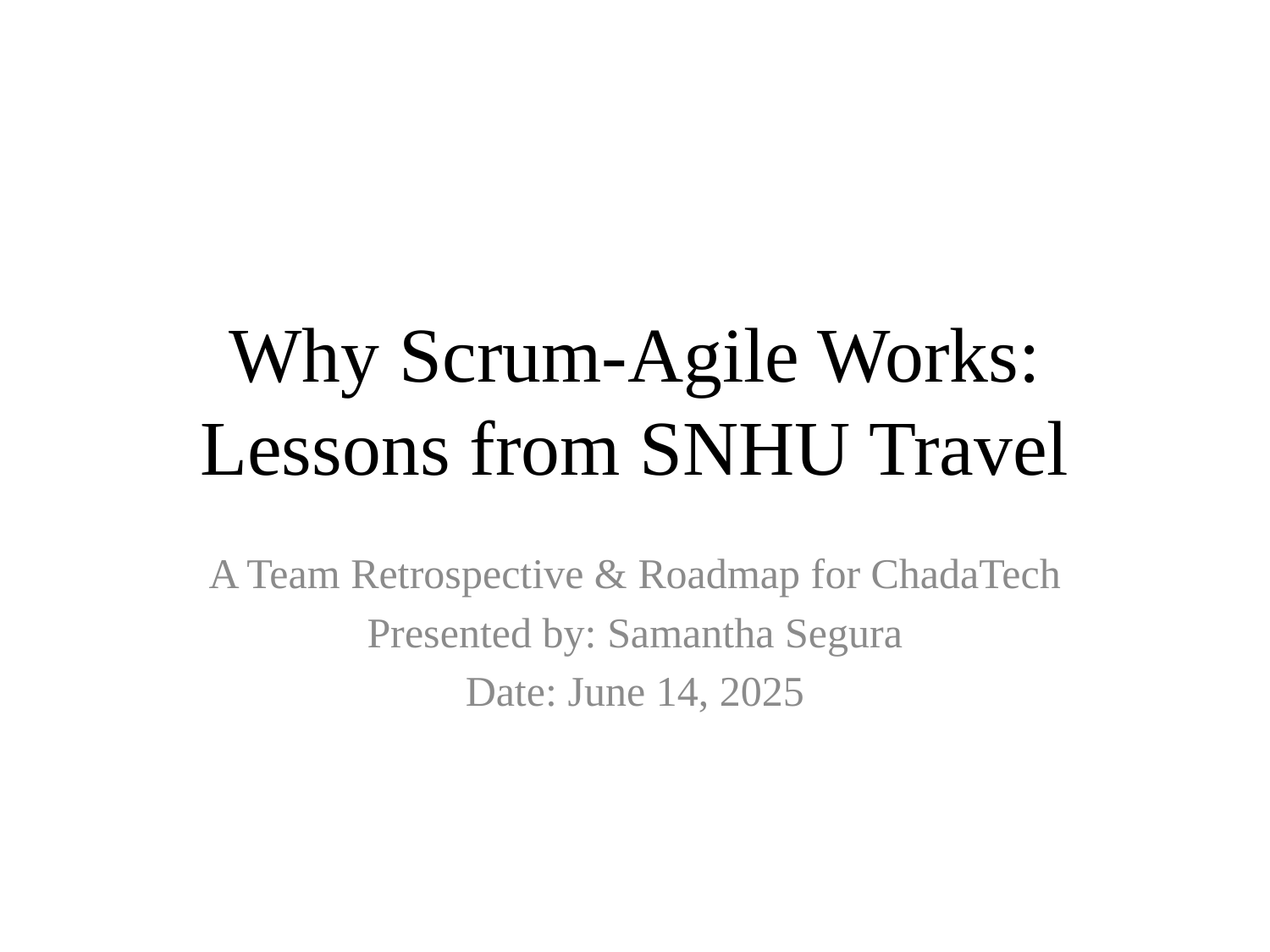

# Why Scrum‑Agile Works: Lessons from SNHU Travel
A Team Retrospective & Roadmap for ChadaTech
Presented by: Samantha Segura
Date: June 14, 2025